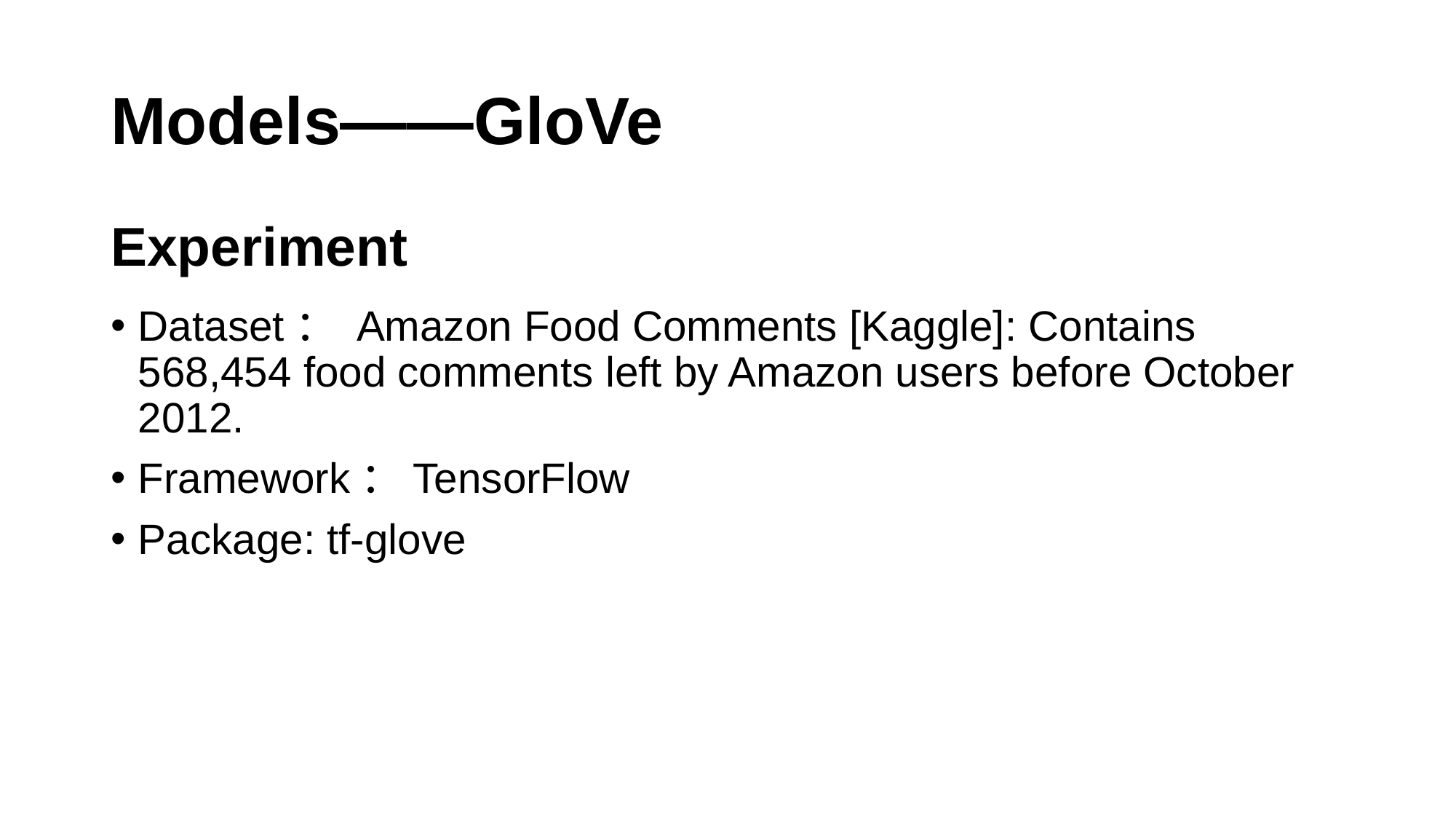

# Models——GloVe
Experiment
Dataset： Amazon Food Comments [Kaggle]: Contains 568,454 food comments left by Amazon users before October 2012.
Framework：TensorFlow
Package: tf-glove